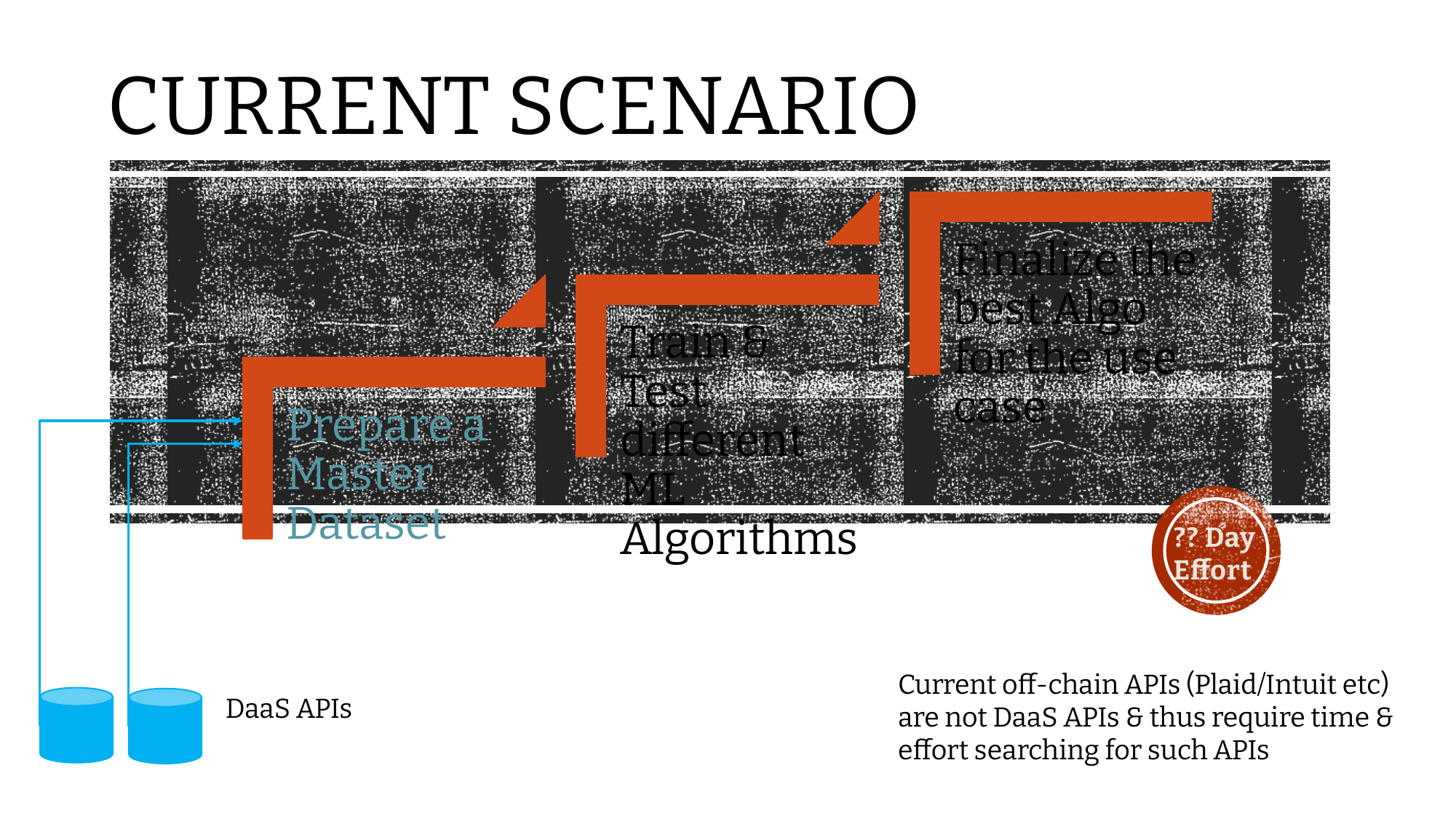

CUrrent Scenario
Prepare a Master Dataset
Train & Test different ML Algorithms
Finalize the best Algo for the use case
?? Day Effort
Current off-chain APIs (Plaid/Intuit etc) are not DaaS APIs & thus require time & effort searching for such APIs
DaaS APIs